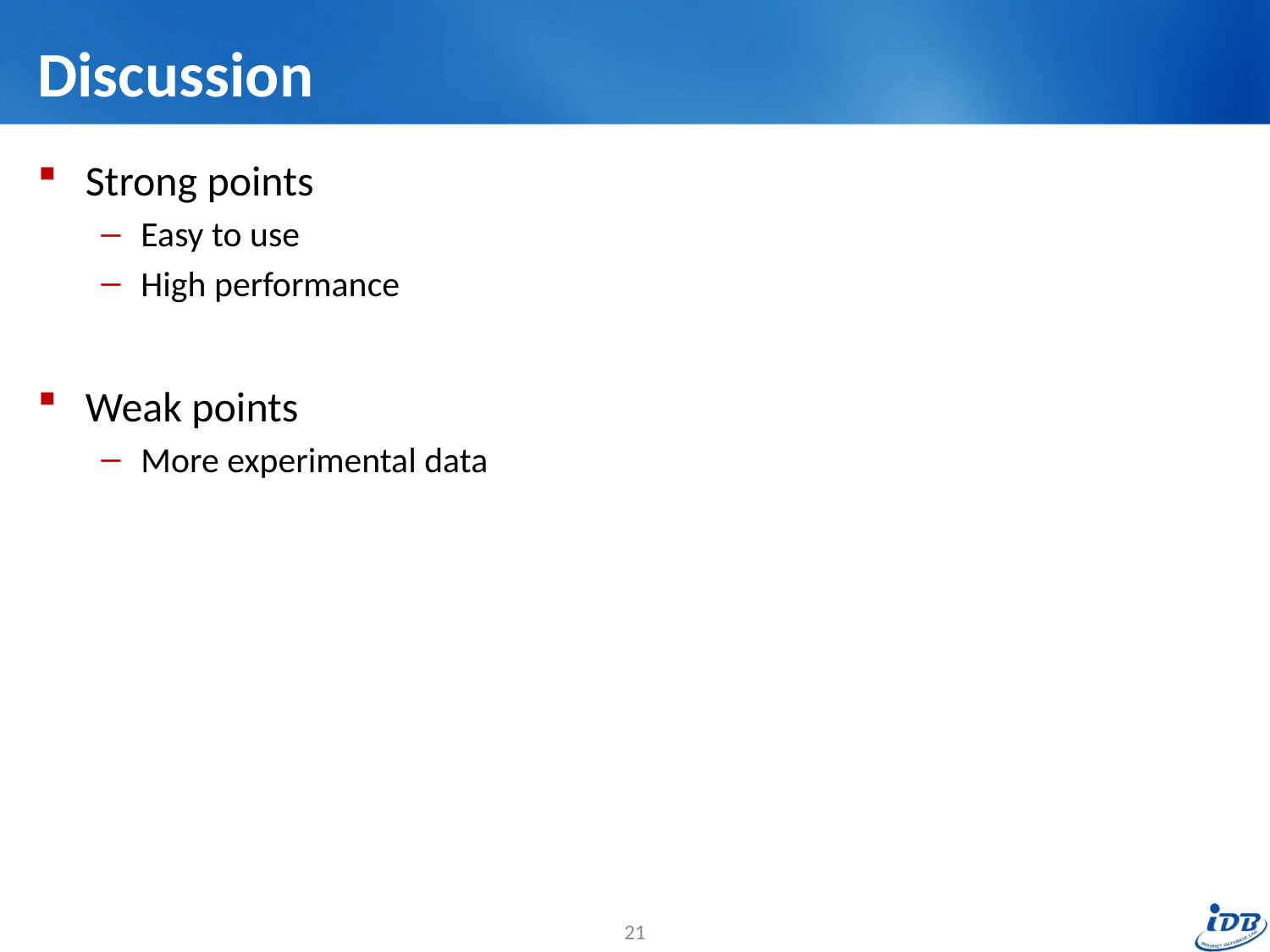

# Discussion
Strong points
Easy to use
High performance

Weak points
More experimental data

21